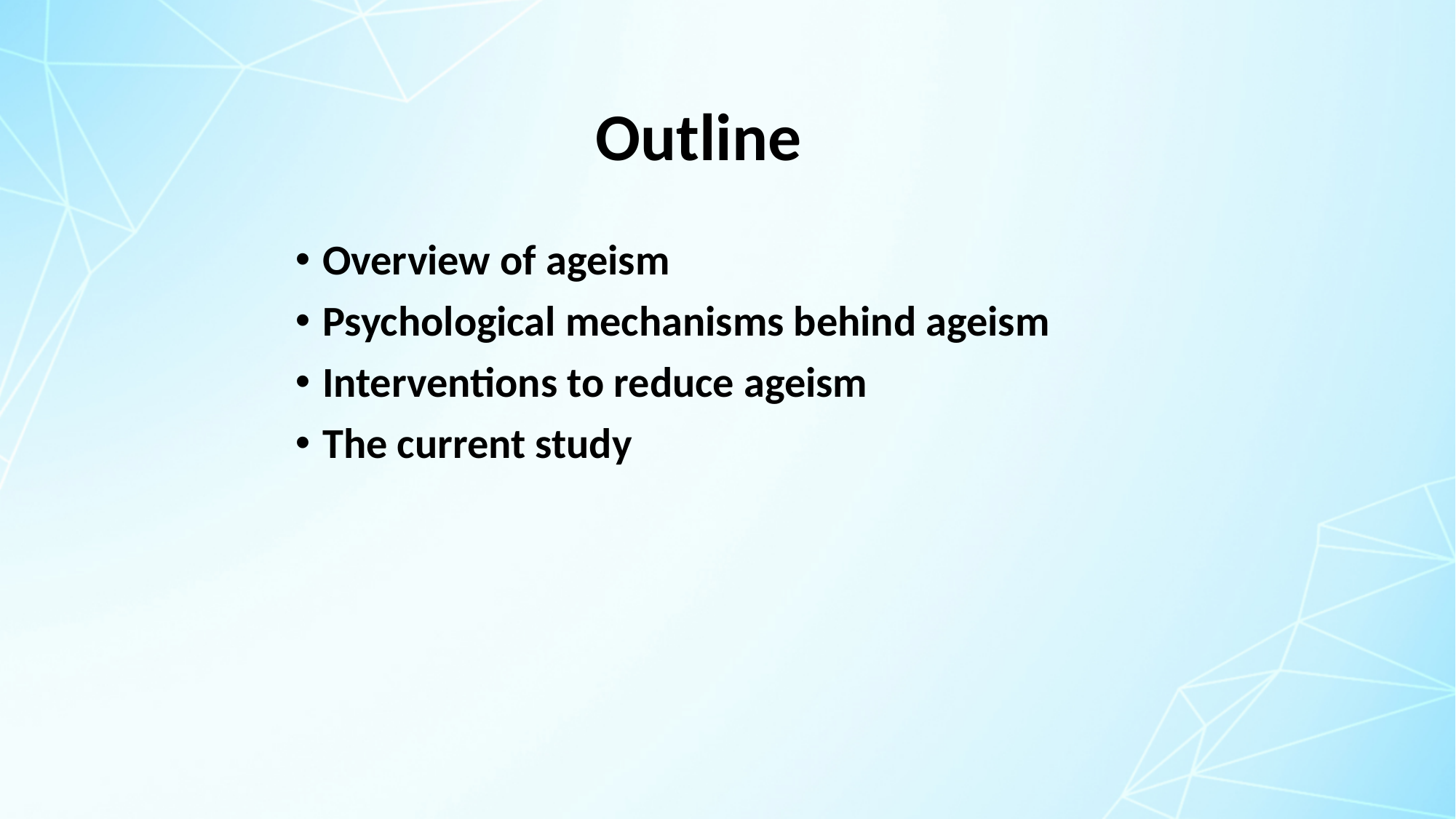

# Outline
Overview of ageism
Psychological mechanisms behind ageism
Interventions to reduce ageism
The current study